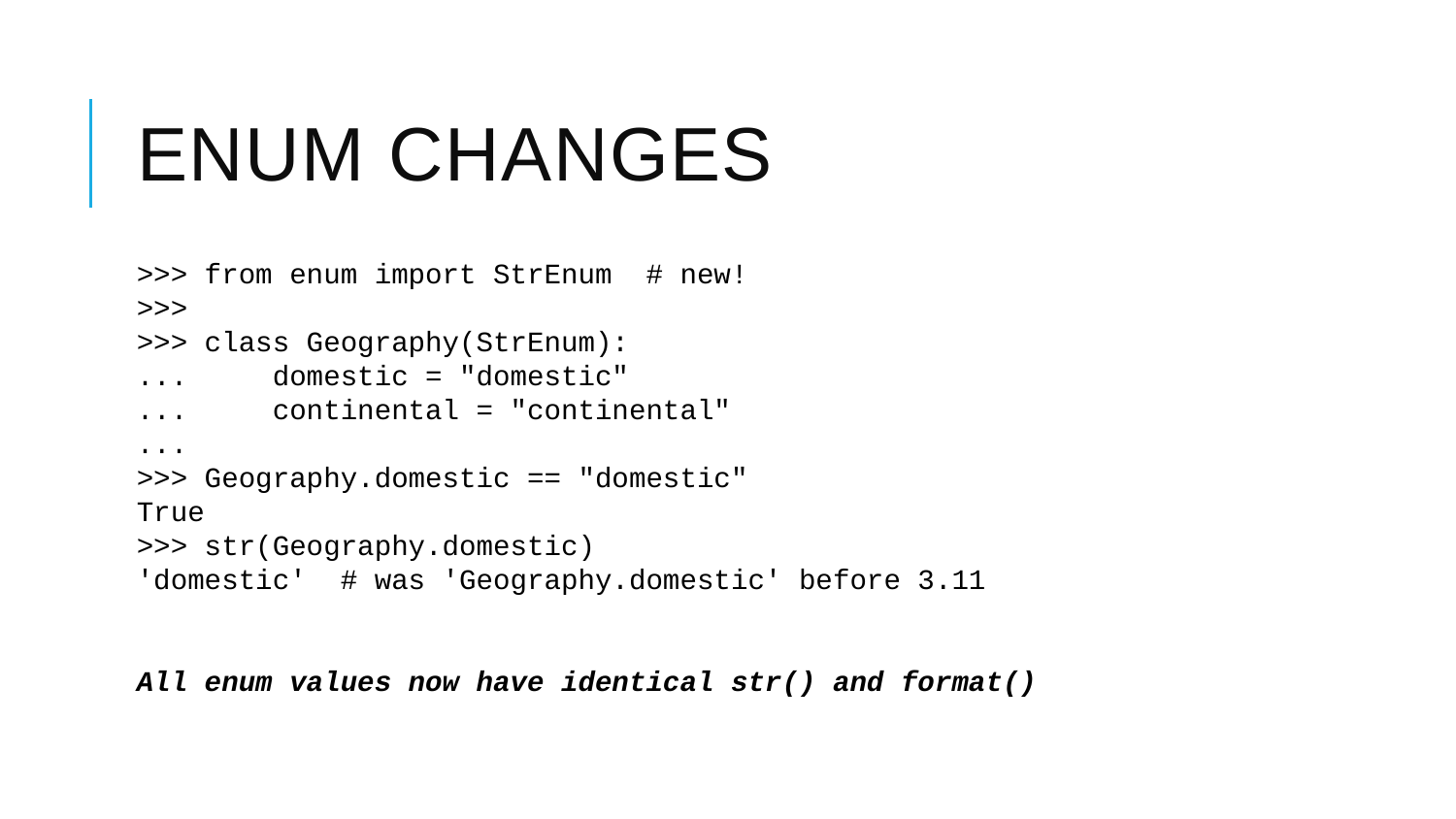

# ENUM CHANGES
>>> from enum import StrEnum  # new!
>>>
>>> class Geography(StrEnum):
...     domestic = "domestic"
...     continental = "continental"
...
>>> Geography.domestic == "domestic"
True
>>> str(Geography.domestic)
'domestic'  # was 'Geography.domestic' before 3.11

All enum values now have identical str() and format()